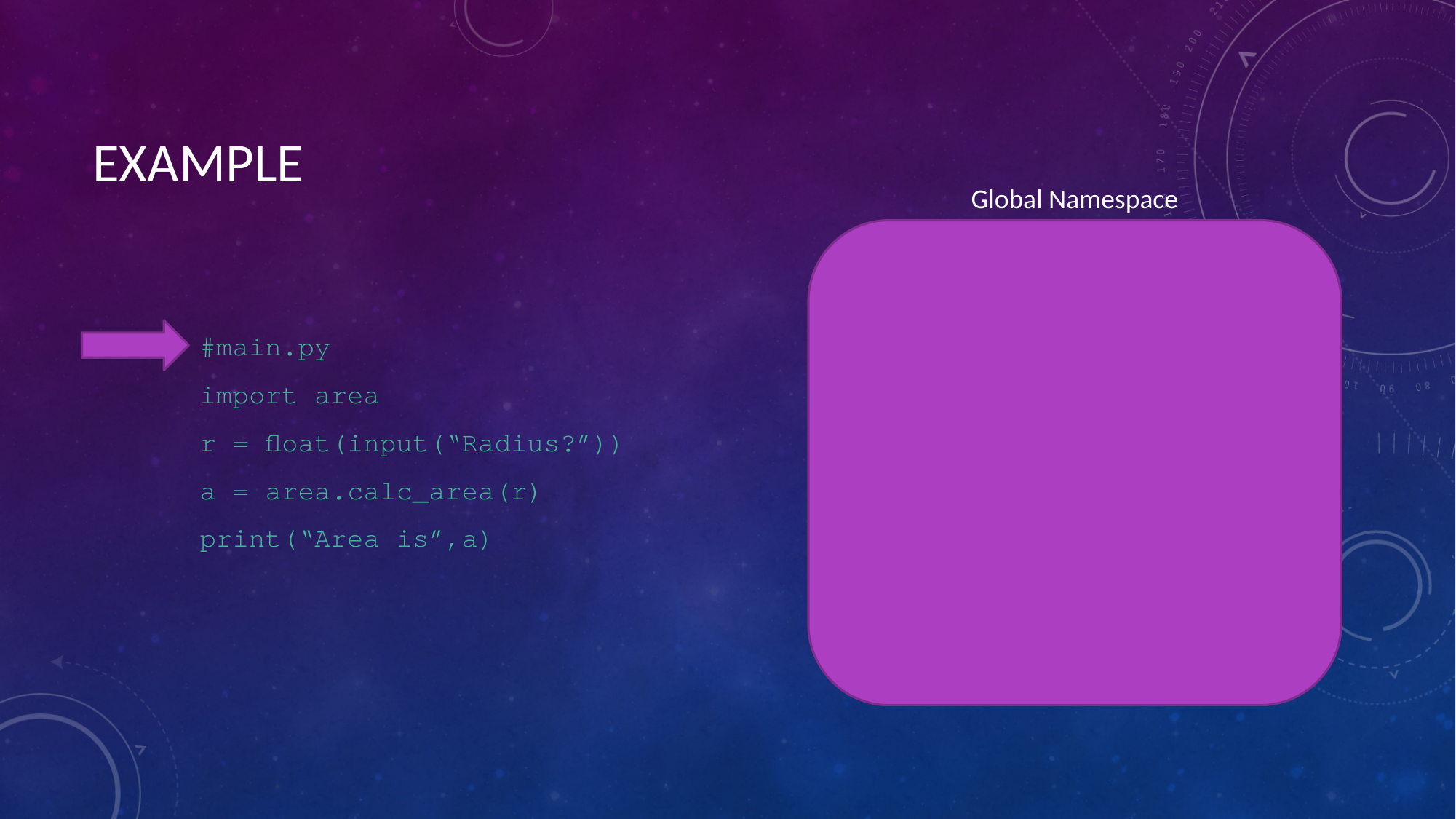

# Example
Global Namespace

#main.py
import area
r = float(input(“Radius?”))
a = area.calc_area(r)
print(“Area is”,a)